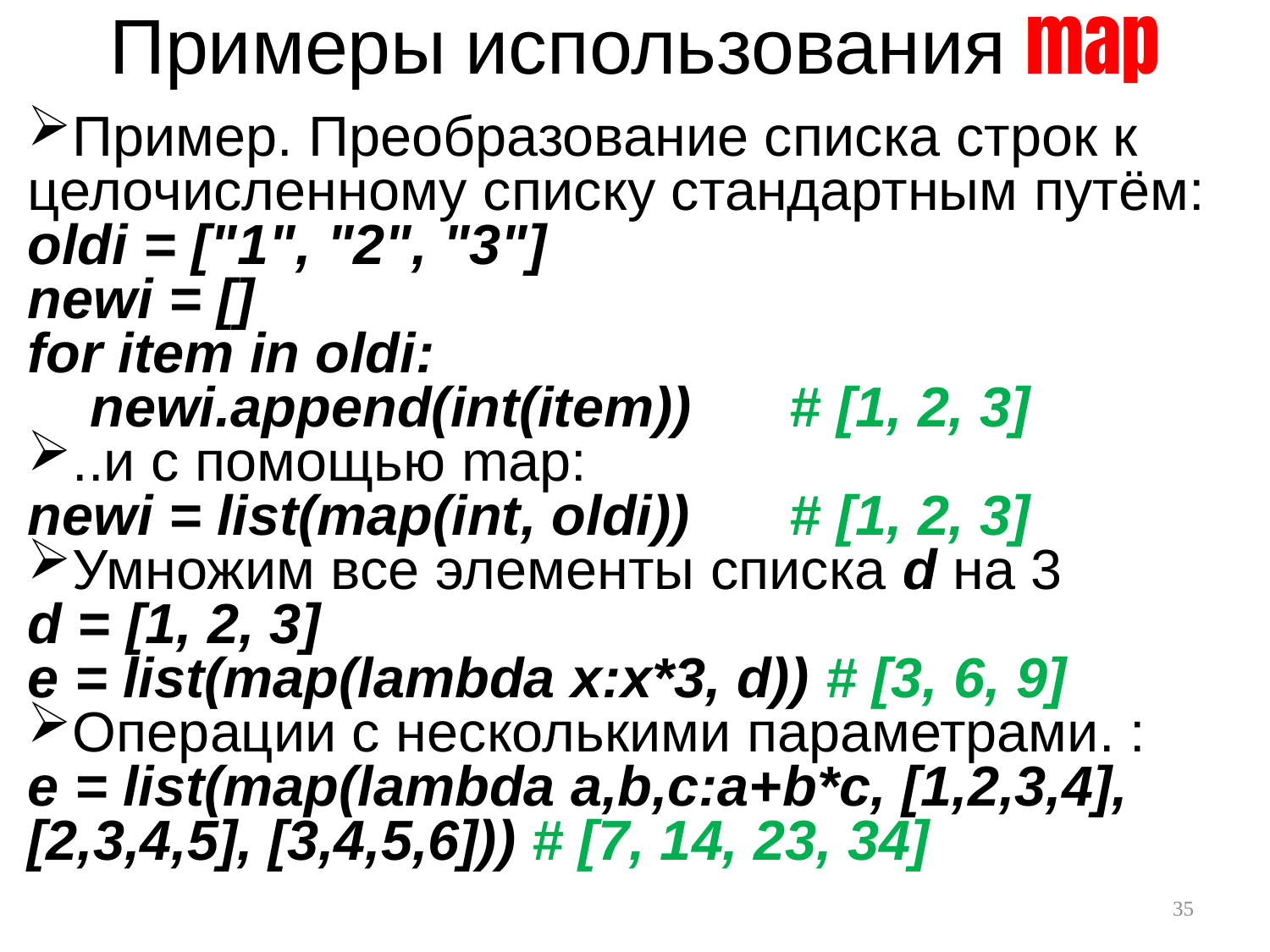

# Примеры использования map
Пример. Преобразование списка строк к целочисленному списку стандартным путём:
oldi = ["1", "2", "3"]
newi = []
for item in oldi:
    newi.append(int(item))	# [1, 2, 3]
..и с помощью map:
newi = list(map(int, oldi)) 	# [1, 2, 3]
Умножим все элементы списка d на 3
d = [1, 2, 3]
e = list(map(lambda x:x*3, d)) # [3, 6, 9]
Операции с несколькими параметрами. :
e = list(map(lambda a,b,c:a+b*c, [1,2,3,4], [2,3,4,5], [3,4,5,6])) # [7, 14, 23, 34]

35